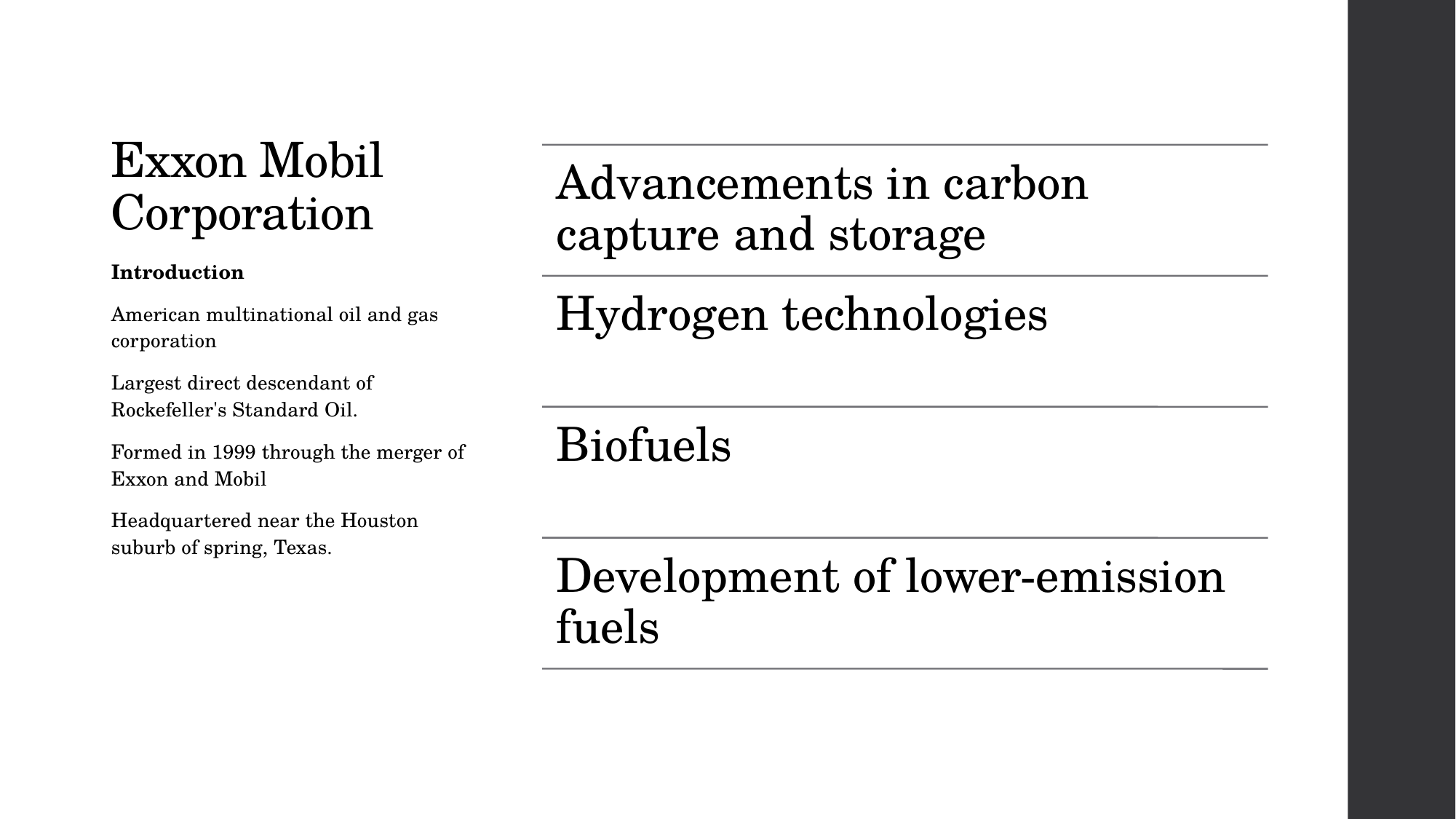

# Exxon Mobil Corporation
Advancements in carbon capture and storage
Hydrogen technologies
Biofuels
Development of lower-emission fuels

Introduction
American multinational oil and gas corporation
Largest direct descendant of Rockefeller's Standard Oil.
Formed in 1999 through the merger of Exxon and Mobil
Headquartered near the Houston suburb of spring, Texas.